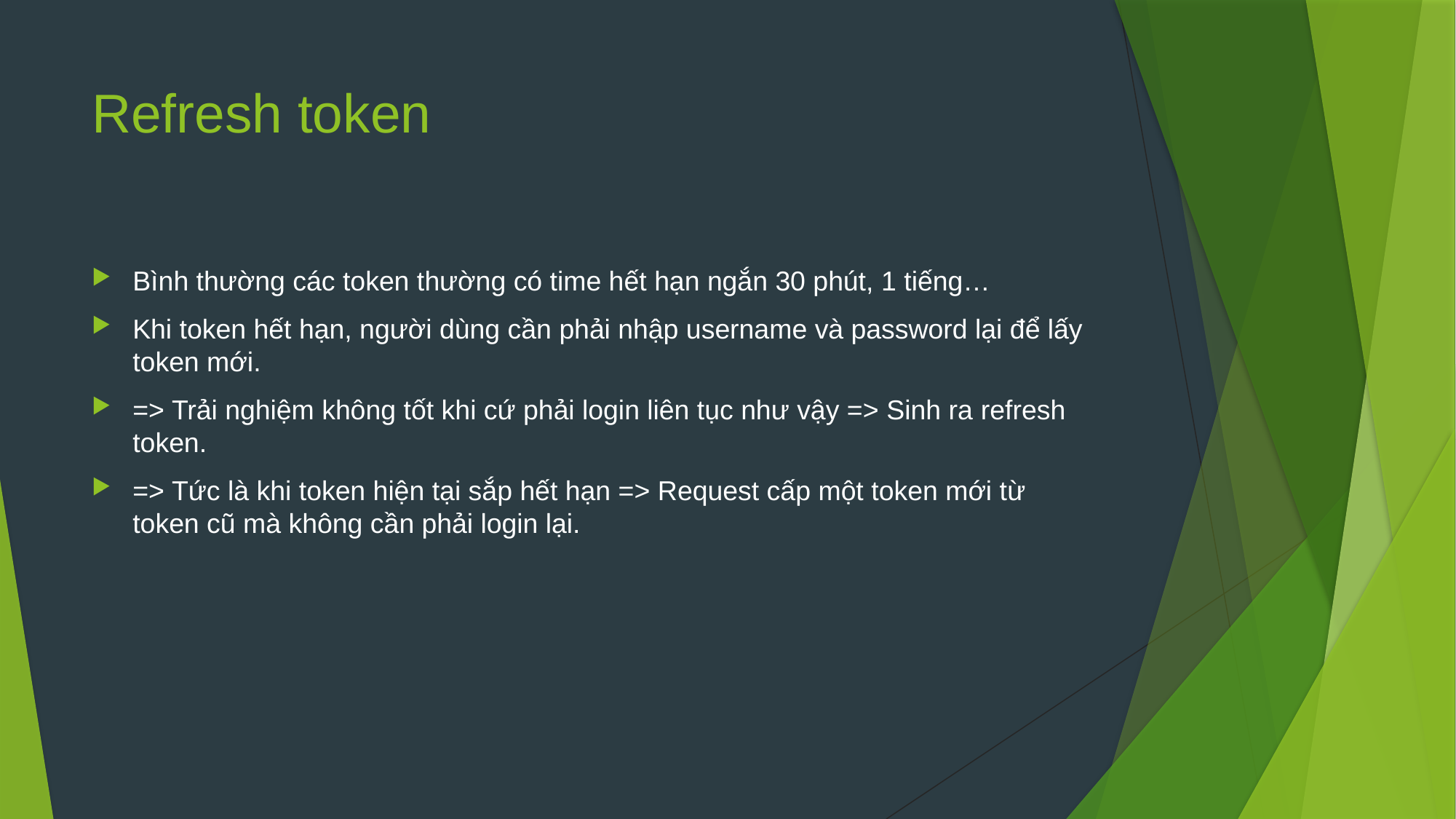

# Refresh token
Bình thường các token thường có time hết hạn ngắn 30 phút, 1 tiếng…
Khi token hết hạn, người dùng cần phải nhập username và password lại để lấy token mới.
=> Trải nghiệm không tốt khi cứ phải login liên tục như vậy => Sinh ra refresh token.
=> Tức là khi token hiện tại sắp hết hạn => Request cấp một token mới từ token cũ mà không cần phải login lại.